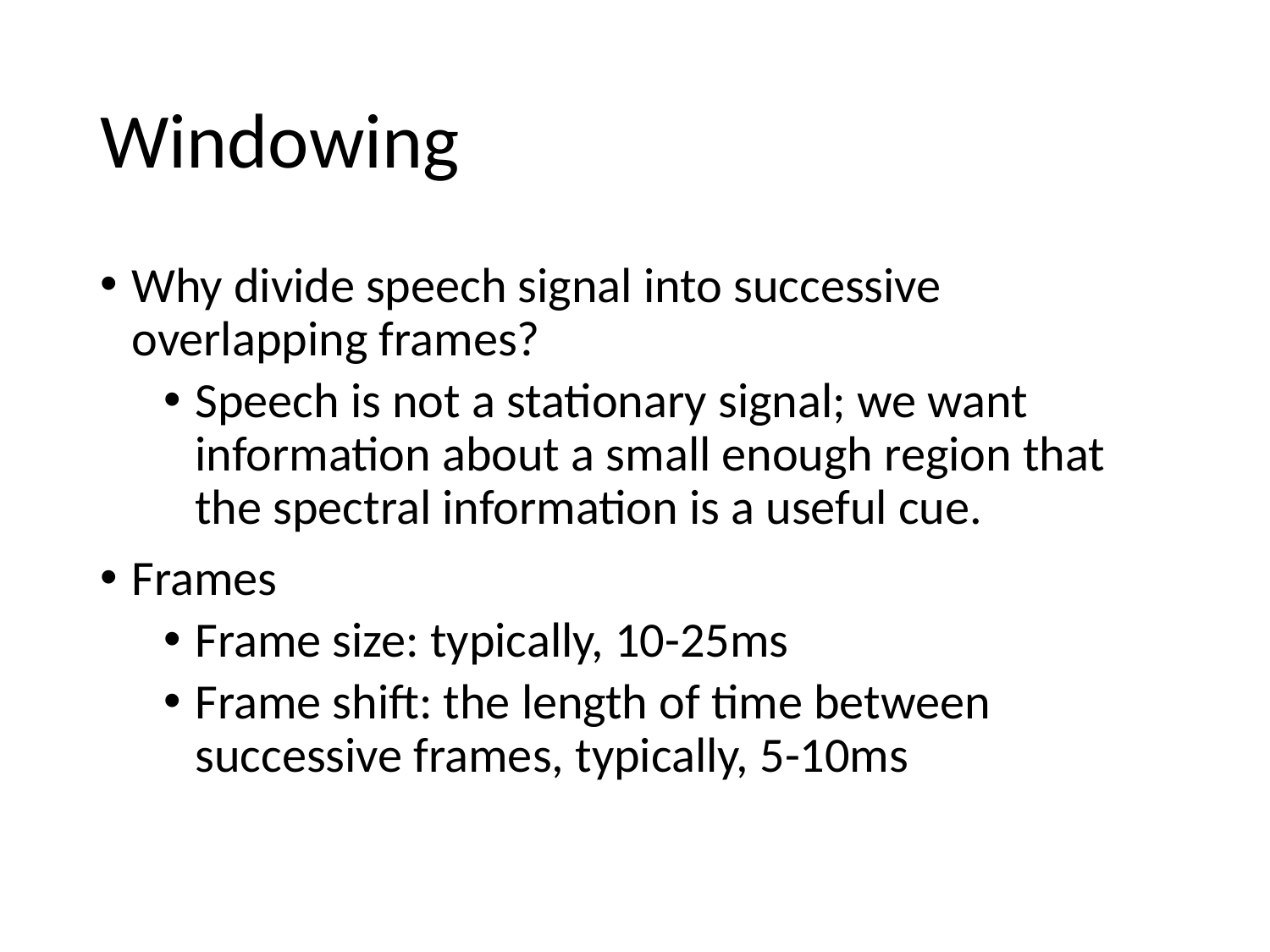

# Windowing
Why divide speech signal into successive overlapping frames?
Speech is not a stationary signal; we want information about a small enough region that the spectral information is a useful cue.
Frames
Frame size: typically, 10-25ms
Frame shift: the length of time between successive frames, typically, 5-10ms